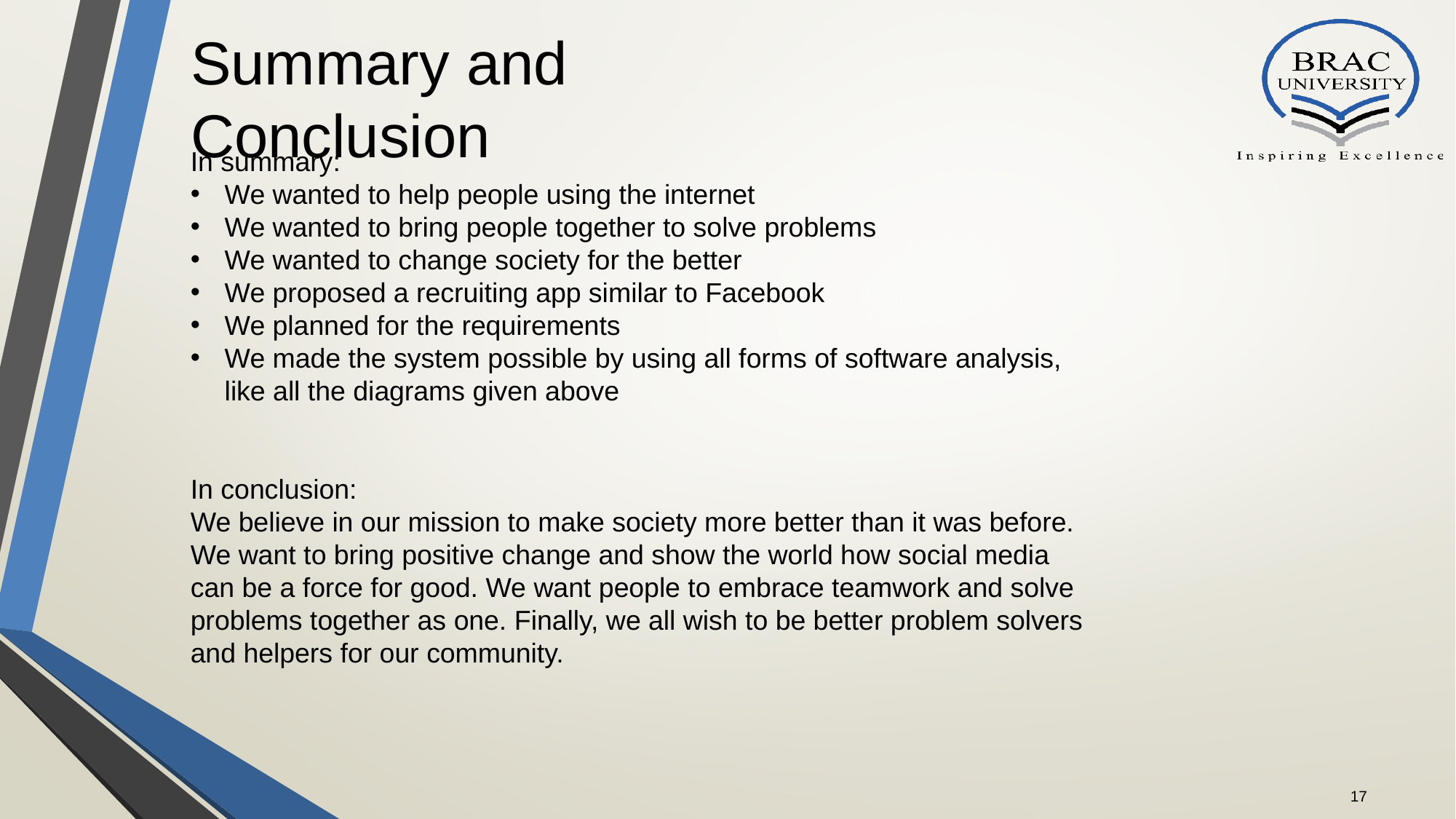

Summary and Conclusion
In summary:
We wanted to help people using the internet
We wanted to bring people together to solve problems
We wanted to change society for the better
We proposed a recruiting app similar to Facebook
We planned for the requirements
We made the system possible by using all forms of software analysis, like all the diagrams given above

In conclusion:
We believe in our mission to make society more better than it was before.
We want to bring positive change and show the world how social media can be a force for good. We want people to embrace teamwork and solve problems together as one. Finally, we all wish to be better problem solvers and helpers for our community.

17